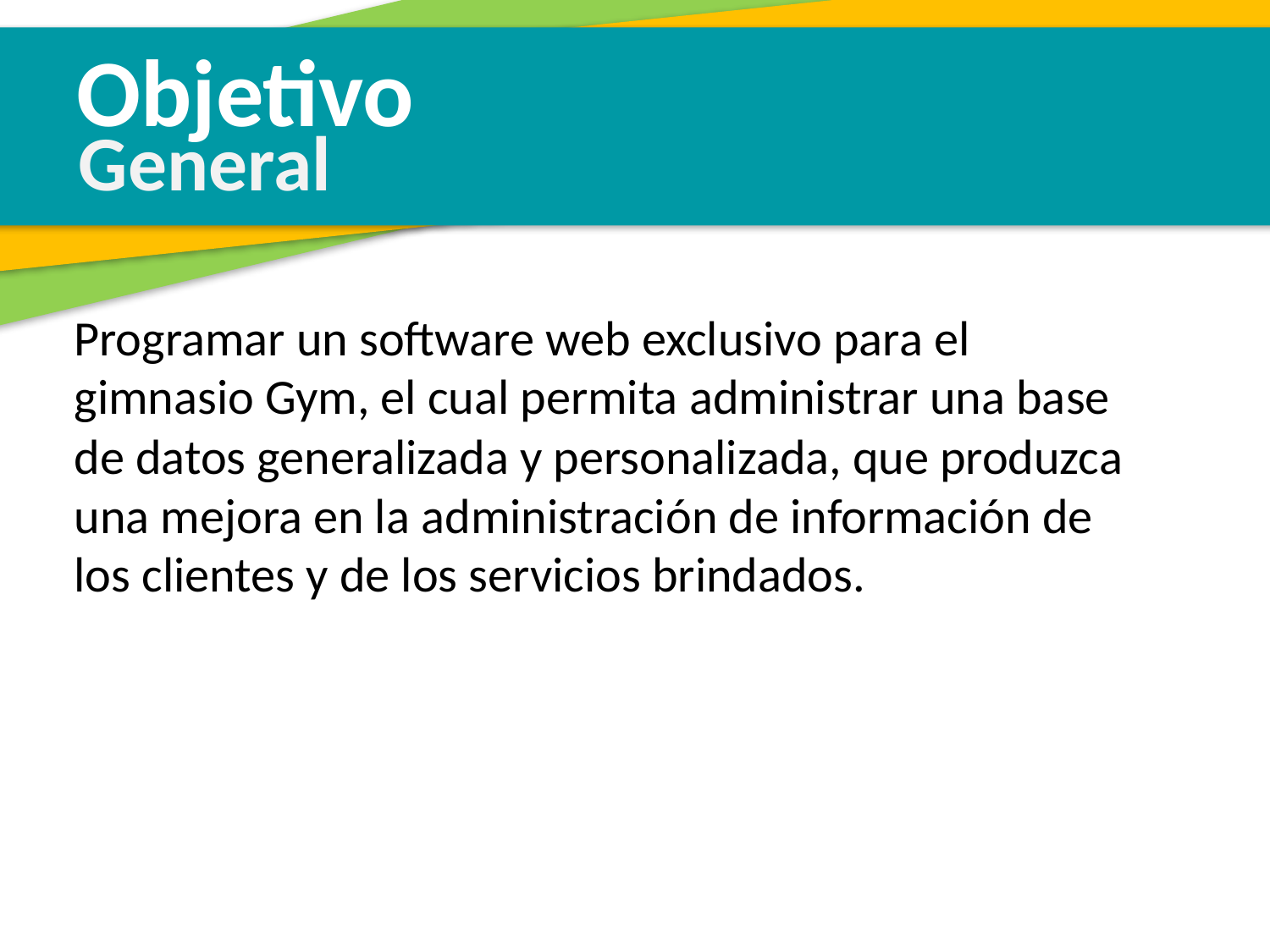

Objetivo
General
Programar un software web exclusivo para el gimnasio Gym, el cual permita administrar una base de datos generalizada y personalizada, que produzca una mejora en la administración de información de los clientes y de los servicios brindados.